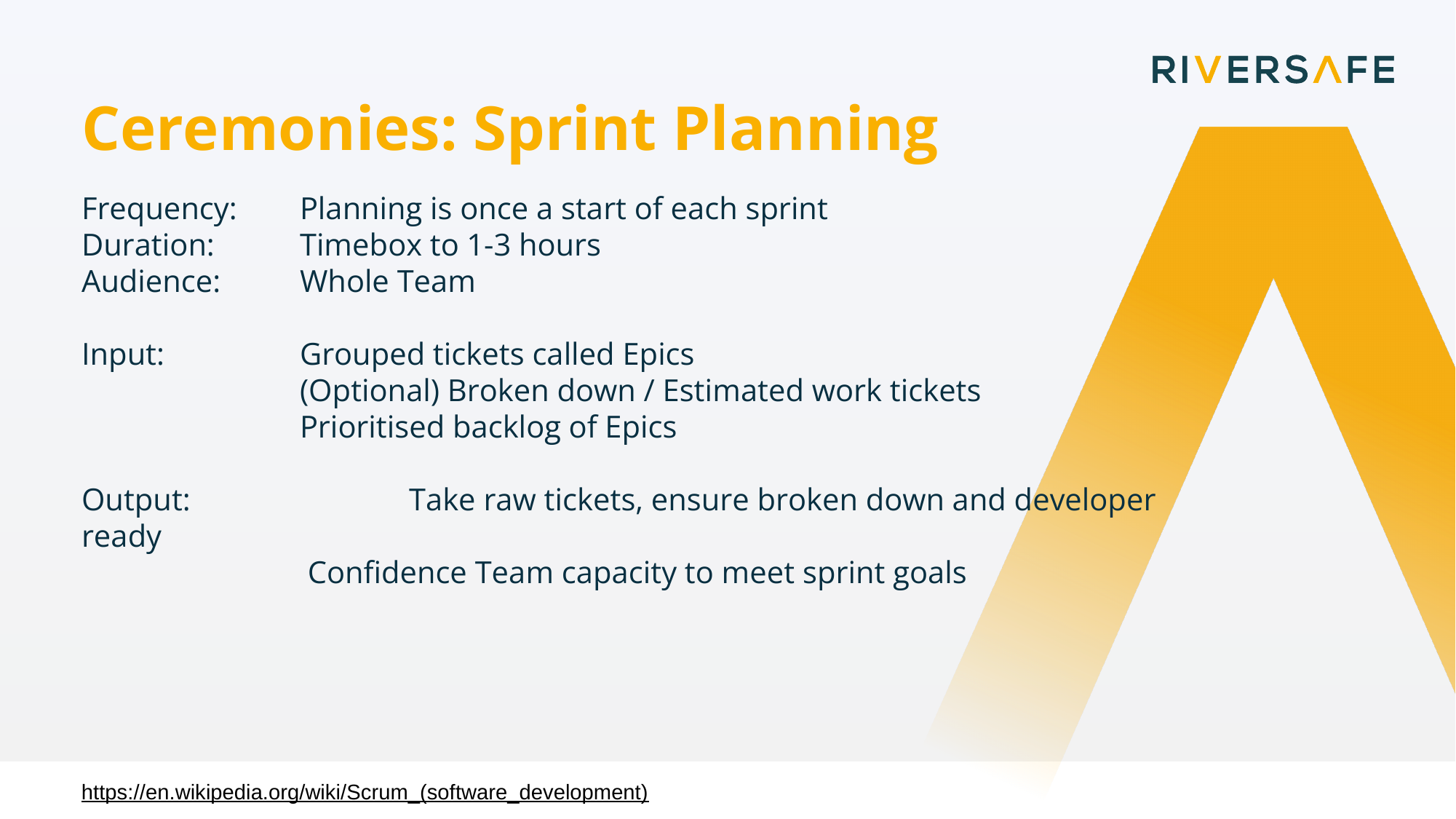

Ceremonies: Sprint Planning
Frequency: 	Planning is once a start of each sprint
Duration: 	Timebox to 1-3 hours
Audience: 	Whole Team
Input:		Grouped tickets called Epics
		(Optional) Broken down / Estimated work tickets
		Prioritised backlog of Epics
Output:		Take raw tickets, ensure broken down and developer ready
		 Confidence Team capacity to meet sprint goals

https://en.wikipedia.org/wiki/Scrum_(software_development)